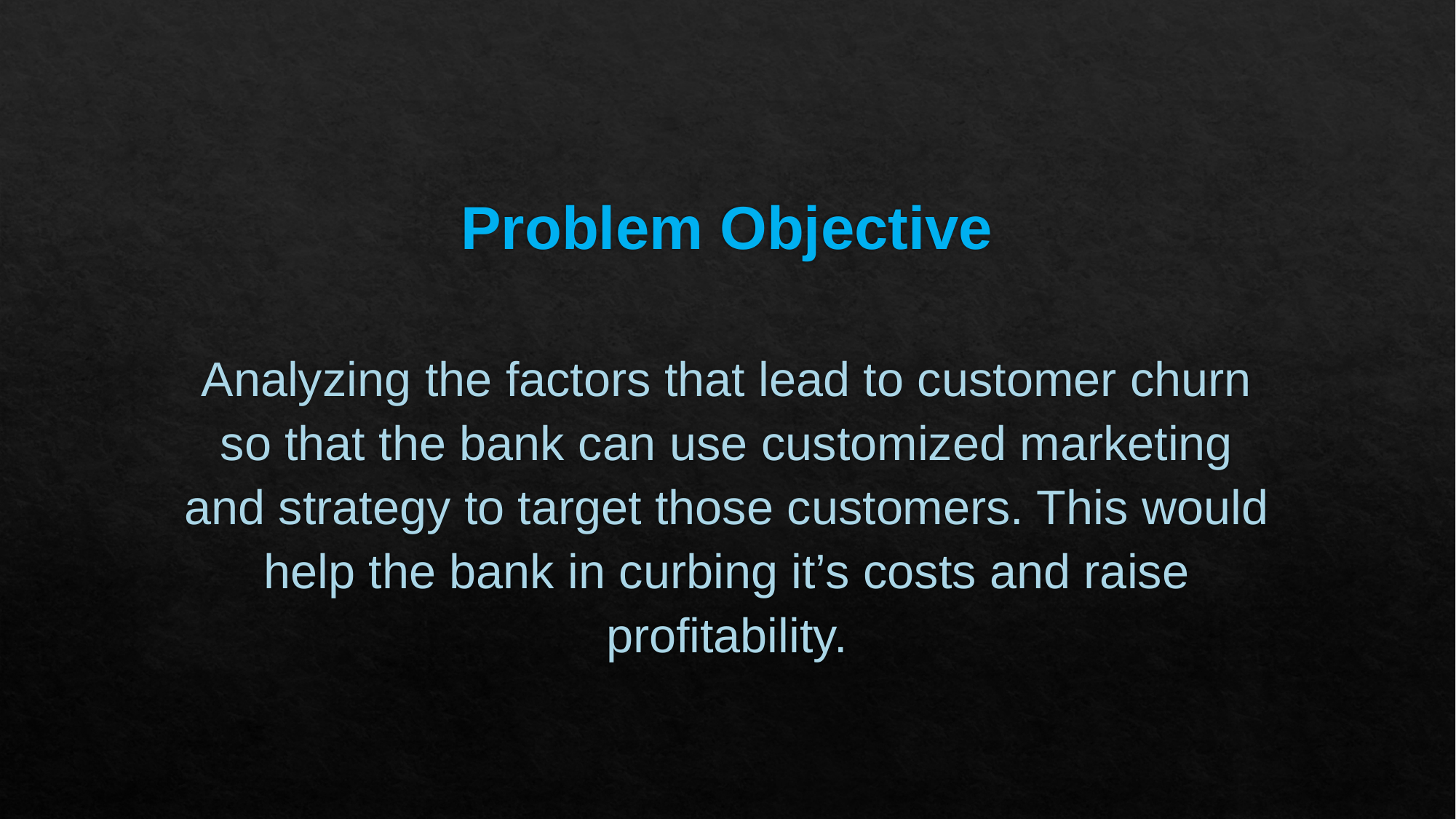

# Problem Objective
Analyzing the factors that lead to customer churn so that the bank can use customized marketing and strategy to target those customers. This would help the bank in curbing it’s costs and raise profitability.